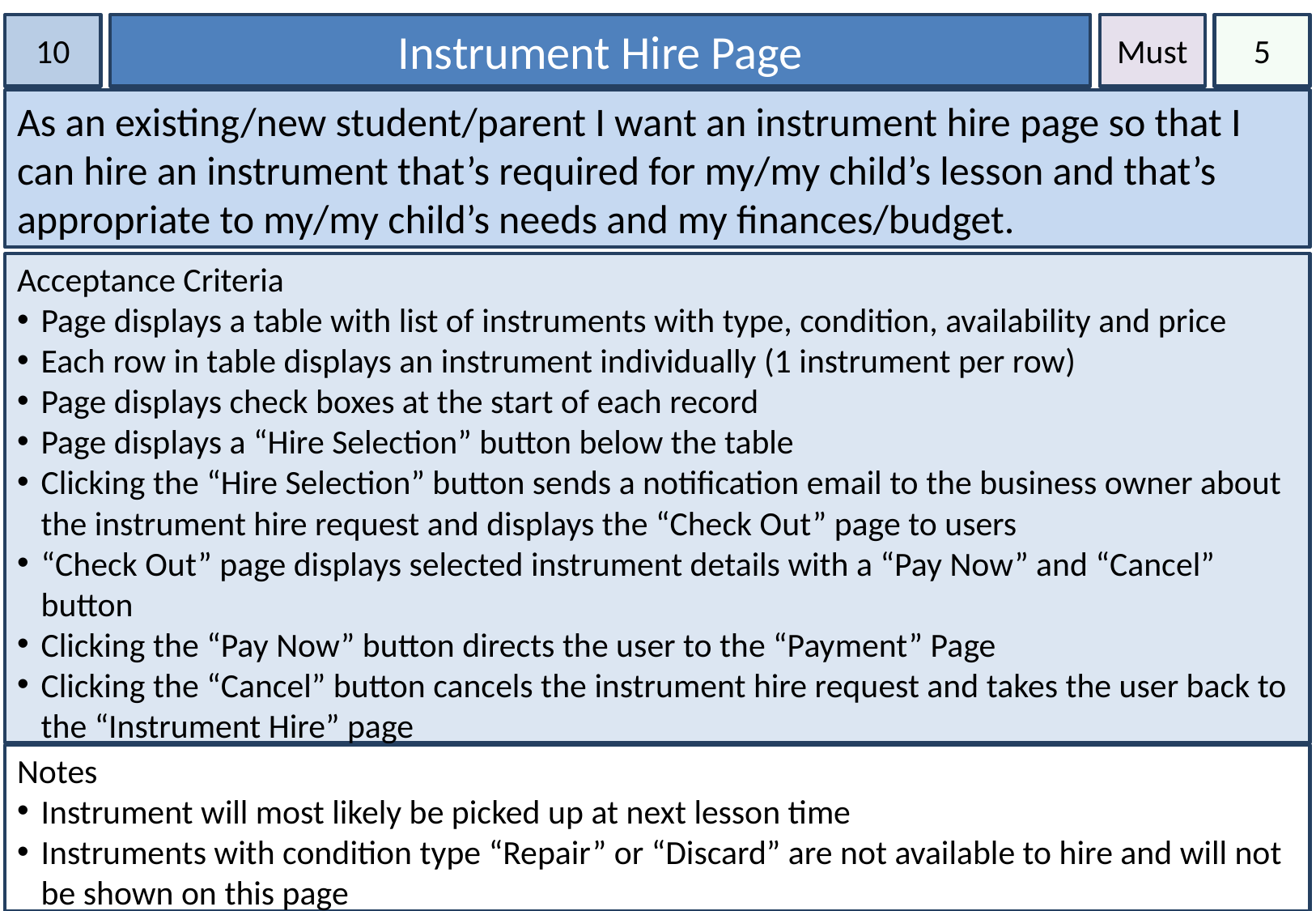

10
Instrument Hire Page
Must
5
As an existing/new student/parent I want an instrument hire page so that I can hire an instrument that’s required for my/my child’s lesson and that’s appropriate to my/my child’s needs and my finances/budget.
Acceptance Criteria
Page displays a table with list of instruments with type, condition, availability and price
Each row in table displays an instrument individually (1 instrument per row)
Page displays check boxes at the start of each record
Page displays a “Hire Selection” button below the table
Clicking the “Hire Selection” button sends a notification email to the business owner about the instrument hire request and displays the “Check Out” page to users
“Check Out” page displays selected instrument details with a “Pay Now” and “Cancel” button
Clicking the “Pay Now” button directs the user to the “Payment” Page
Clicking the “Cancel” button cancels the instrument hire request and takes the user back to the “Instrument Hire” page
Notes
Instrument will most likely be picked up at next lesson time
Instruments with condition type “Repair” or “Discard” are not available to hire and will not be shown on this page